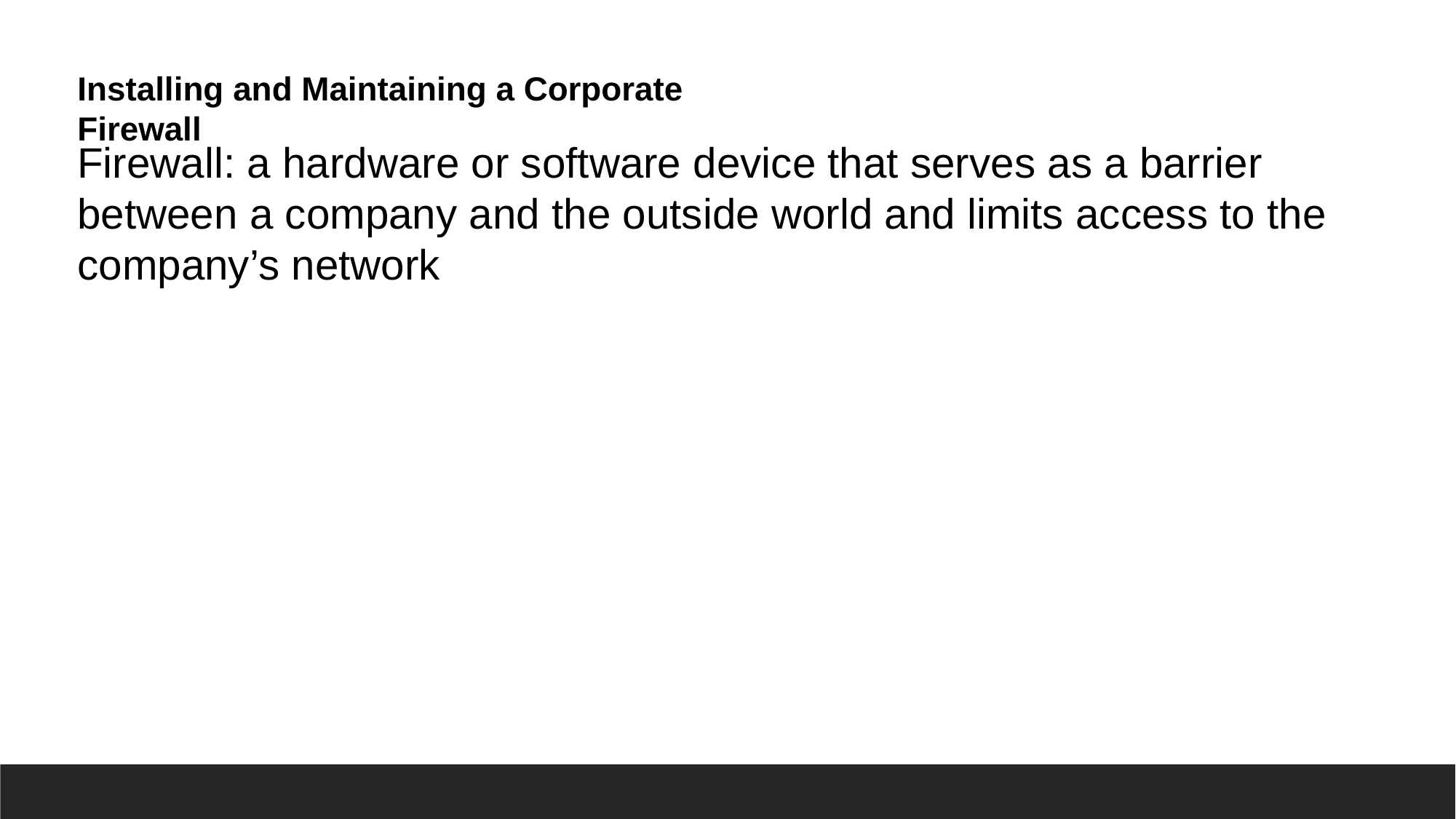

Installing and Maintaining a Corporate Firewall
Firewall: a hardware or software device that serves as a barrier between a company and the outside world and limits access to the company’s network